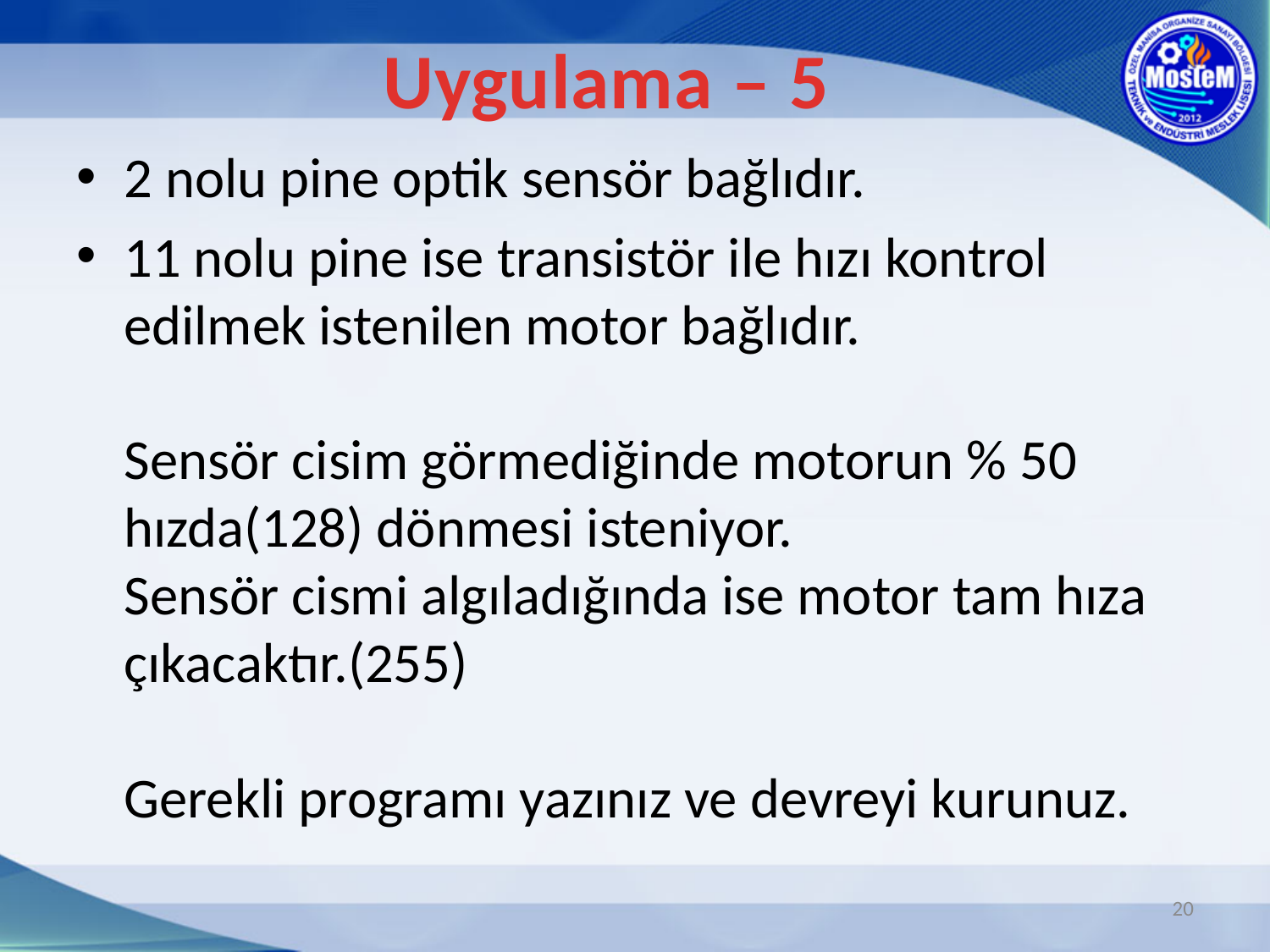

Uygulama – 5
2 nolu pine optik sensör bağlıdır.
11 nolu pine ise transistör ile hızı kontrol edilmek istenilen motor bağlıdır.
Sensör cisim görmediğinde motorun % 50 hızda(128) dönmesi isteniyor.
Sensör cismi algıladığında ise motor tam hıza çıkacaktır.(255)
Gerekli programı yazınız ve devreyi kurunuz.
20